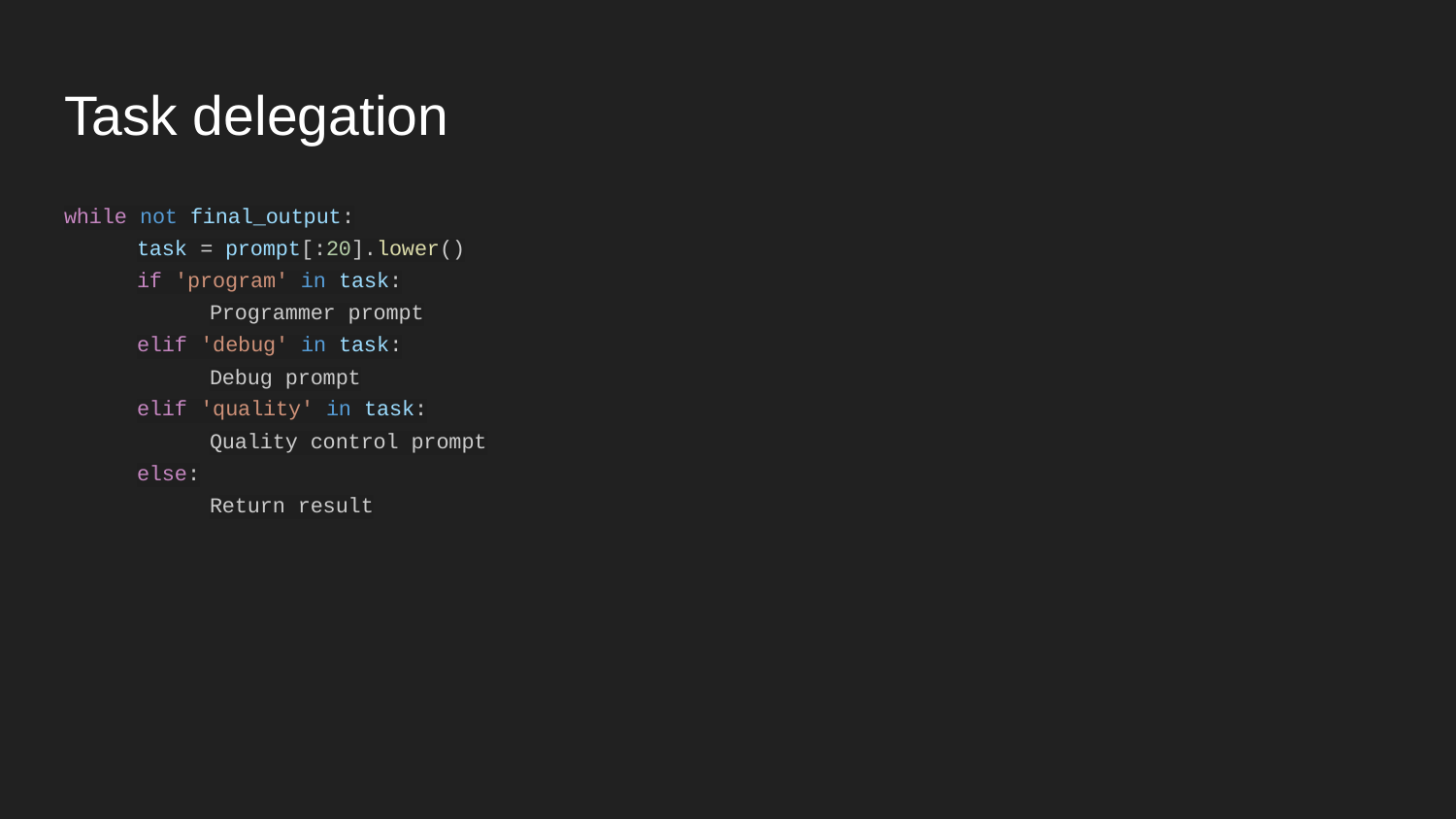

# Task delegation
while not final_output:
task = prompt[:20].lower()
if 'program' in task:
	Programmer prompt
elif 'debug' in task:
	Debug prompt
elif 'quality' in task:
	Quality control prompt
else:
	Return result